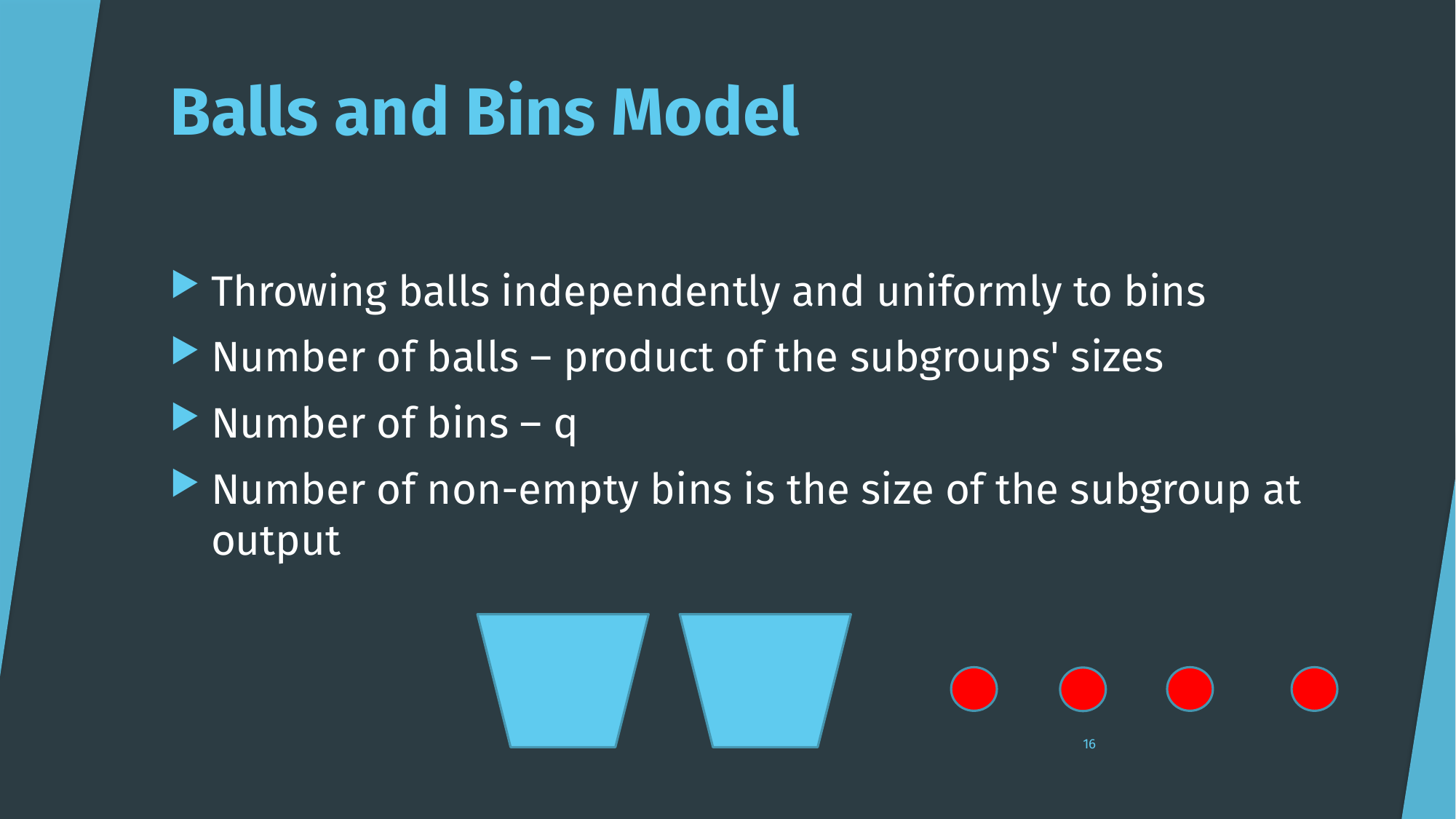

Balls and Bins Model
Throwing balls independently and uniformly to bins
Number of balls – product of the subgroups' sizes
Number of bins – q
Number of non-empty bins is the size of the subgroup at output

16